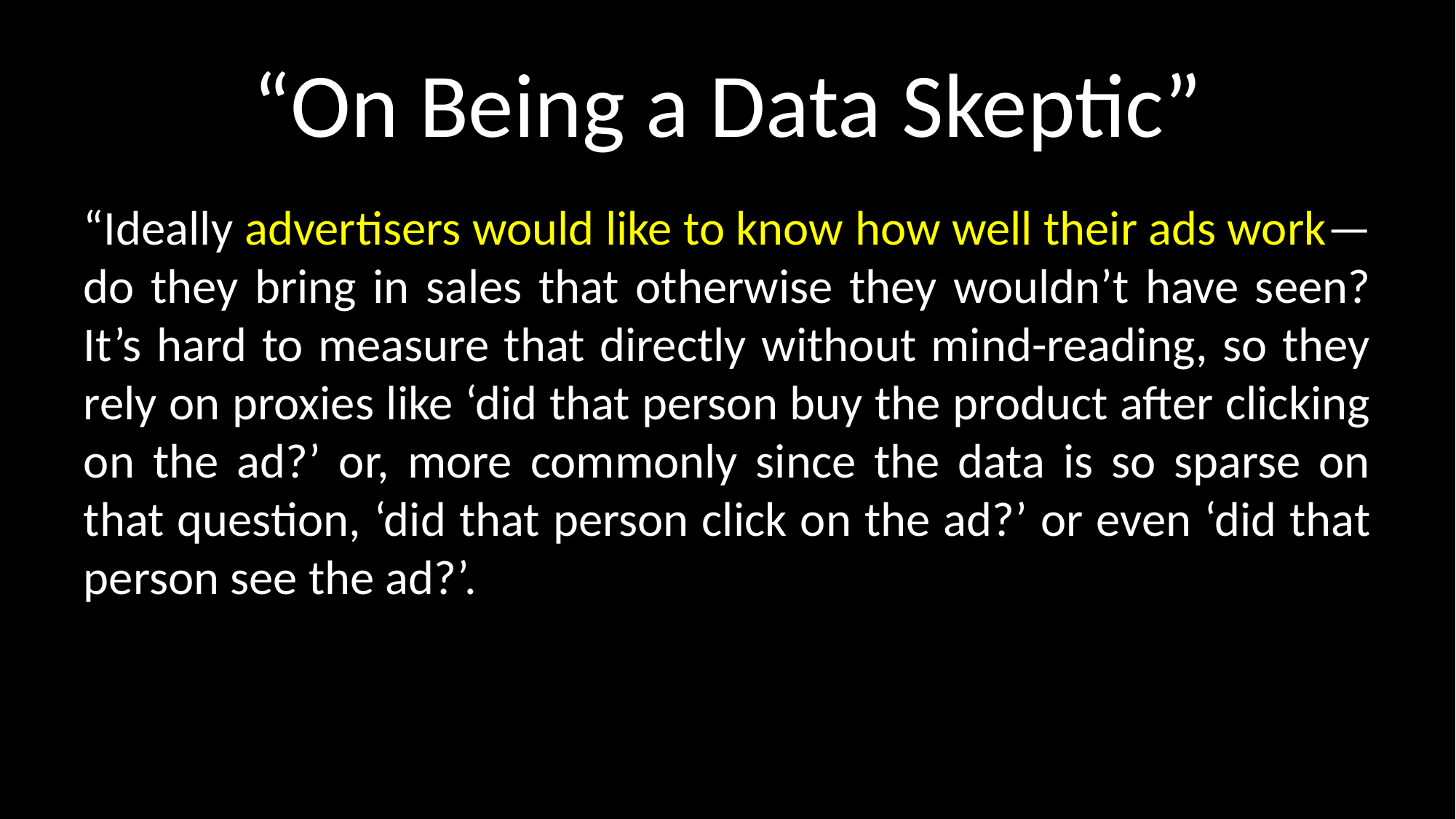

# “On Being a Data Skeptic”
“Ideally advertisers would like to know how well their ads work—do they bring in sales that otherwise they wouldn’t have seen? It’s hard to measure that directly without mind-reading, so they rely on proxies like ‘did that person buy the product after clicking on the ad?’ or, more commonly since the data is so sparse on that question, ‘did that person click on the ad?’ or even ‘did that person see the ad?’.